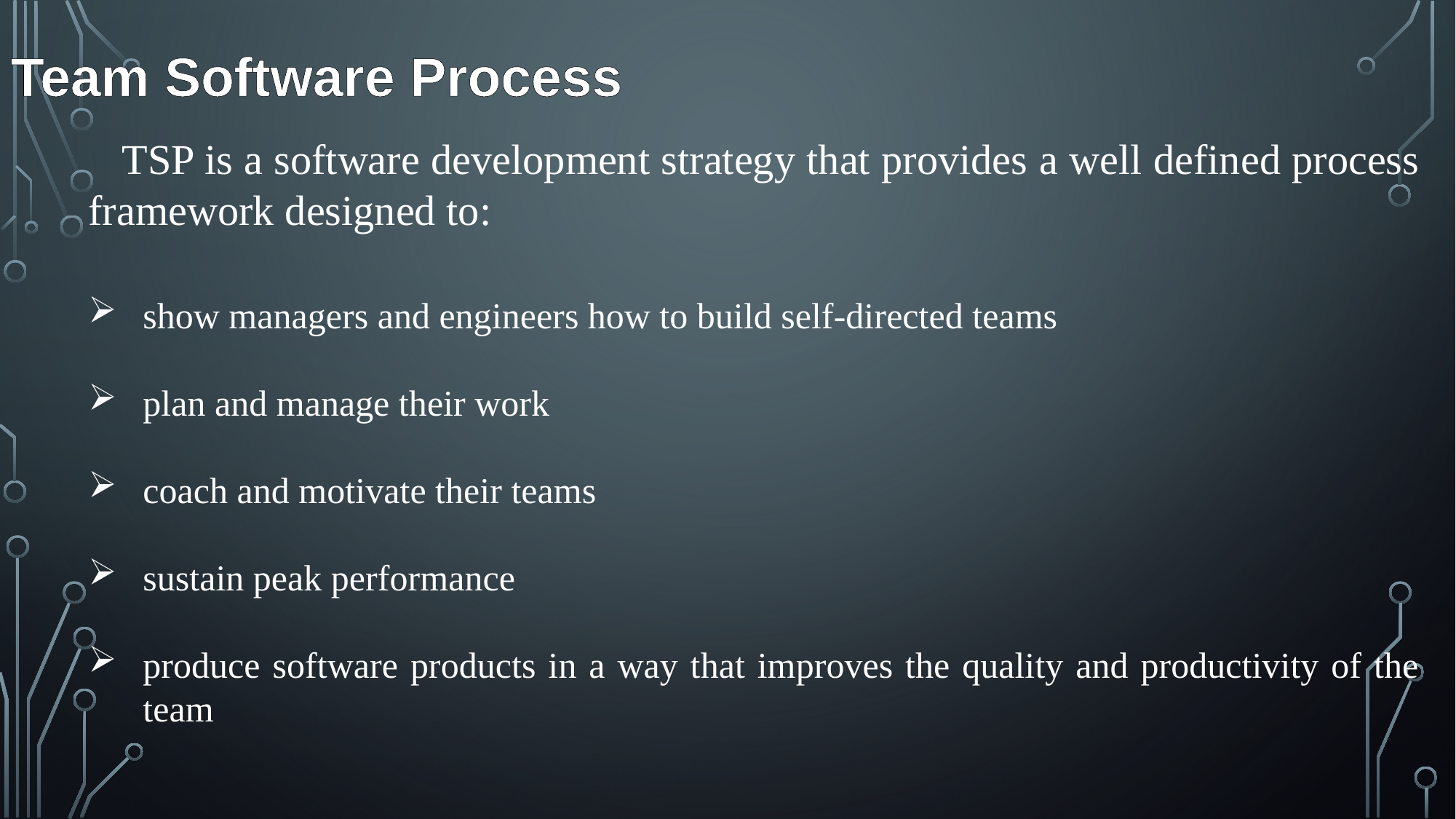

# Team Software Process
   TSP is a software development strategy that provides a well defined process framework designed to:

show managers and engineers how to build self-directed teams

plan and manage their work

coach and motivate their teams

sustain peak performance

produce software products in a way that improves the quality and productivity of the team